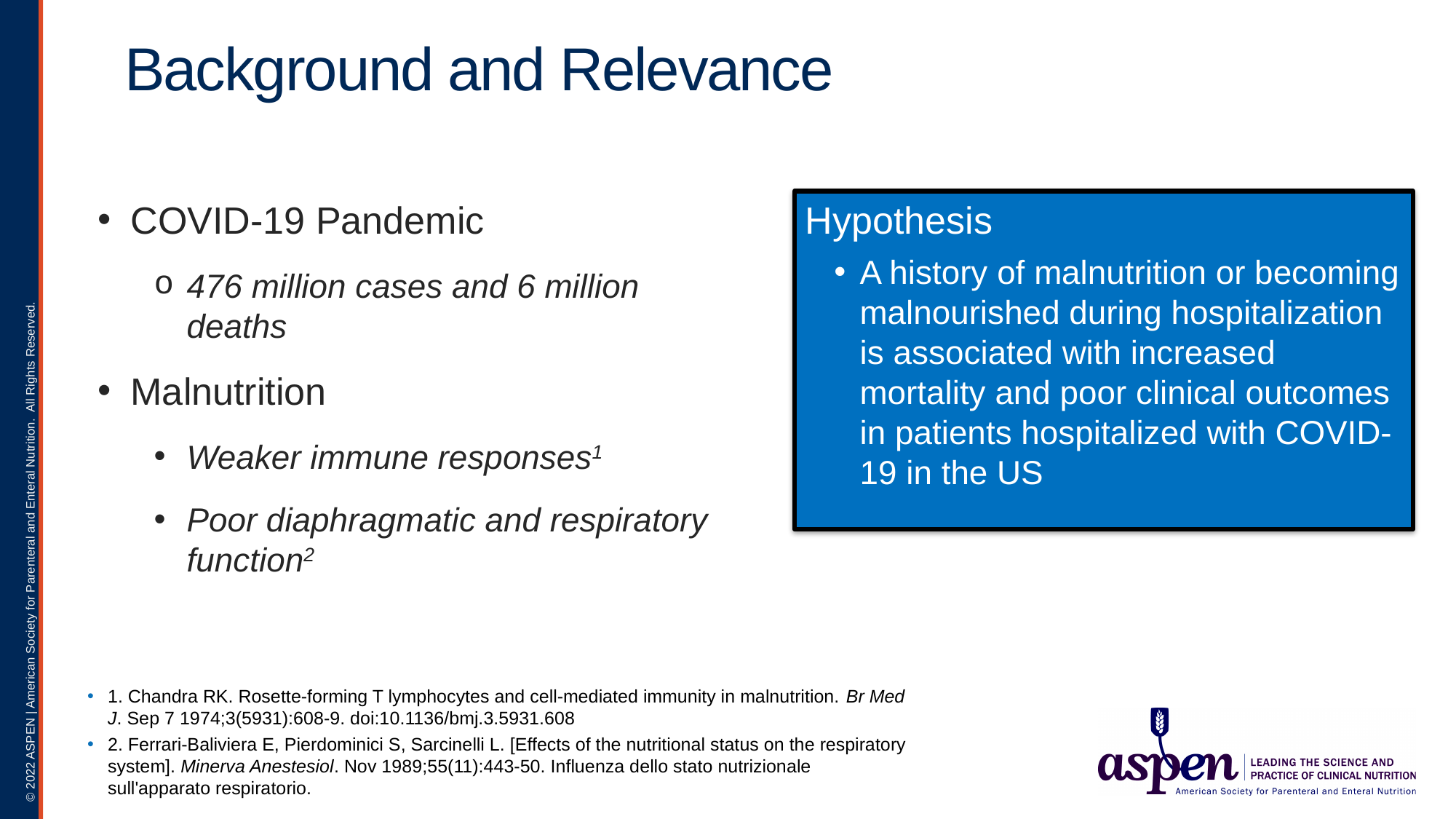

# Background and Relevance
COVID-19 Pandemic
476 million cases and 6 million deaths
Malnutrition
Weaker immune responses1
Poor diaphragmatic and respiratory function2

Hypothesis
A history of malnutrition or becoming malnourished during hospitalization is associated with increased mortality and poor clinical outcomes in patients hospitalized with COVID-19 in the US

1. Chandra RK. Rosette-forming T lymphocytes and cell-mediated immunity in malnutrition. Br Med J. Sep 7 1974;3(5931):608-9. doi:10.1136/bmj.3.5931.608
2. Ferrari-Baliviera E, Pierdominici S, Sarcinelli L. [Effects of the nutritional status on the respiratory system]. Minerva Anestesiol. Nov 1989;55(11):443-50. Influenza dello stato nutrizionale sull'apparato respiratorio.